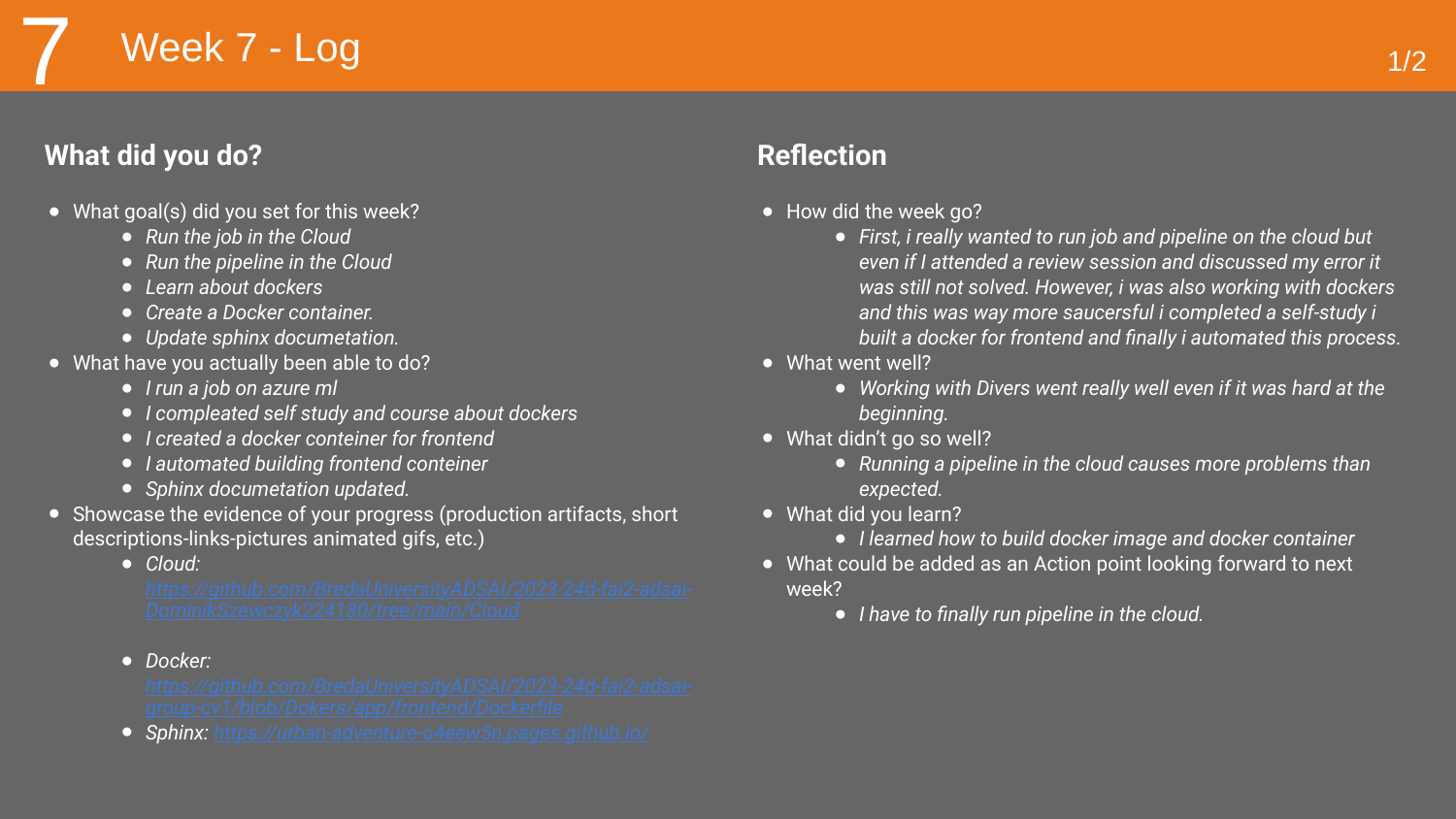

7
# Week 7 - Log
1/2

What did you do?
Reflection
What goal(s) did you set for this week?
Run the job in the Cloud
Run the pipeline in the Cloud
Learn about dockers
Create a Docker container.
Update sphinx documetation.
What have you actually been able to do?
I run a job on azure ml
I compleated self study and course about dockers
I created a docker conteiner for frontend
I automated building frontend conteiner
Sphinx documetation updated.
Showcase the evidence of your progress (production artifacts, short descriptions-links-pictures animated gifs, etc.)
Cloud: https://github.com/BredaUniversityADSAI/2023-24d-fai2-adsai-DominikSzewczyk224180/tree/main/Cloud
Docker: https://github.com/BredaUniversityADSAI/2023-24d-fai2-adsai-group-cv1/blob/Dokers/app/frontend/Dockerfile
Sphinx: https://urban-adventure-o4eew5n.pages.github.io/
How did the week go?
First, i really wanted to run job and pipeline on the cloud but even if I attended a review session and discussed my error it was still not solved. However, i was also working with dockers and this was way more saucersful i completed a self-study i built a docker for frontend and finally i automated this process.
What went well?
Working with Divers went really well even if it was hard at the beginning.
What didn’t go so well?
Running a pipeline in the cloud causes more problems than expected.
What did you learn?
I learned how to build docker image and docker container
What could be added as an Action point looking forward to next week?
I have to finally run pipeline in the cloud.